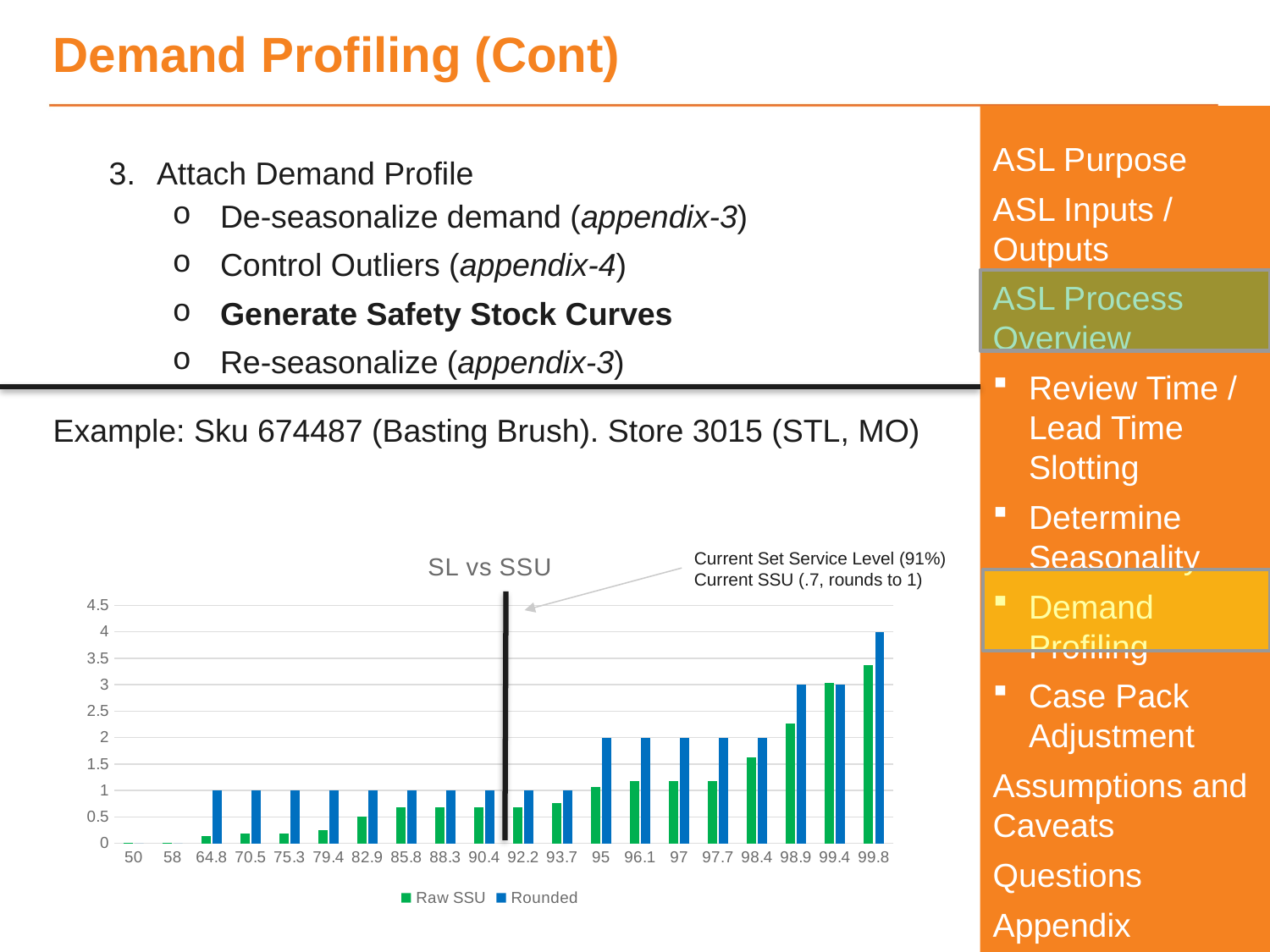

# Demand Profiling (Cont)

ASL Purpose
ASL Inputs / Outputs
ASL Process Overview
Review Time / Lead Time Slotting
Determine Seasonality
Demand Profiling
Case Pack Adjustment
Assumptions and Caveats
Questions
Appendix
Attach Demand Profile
De-seasonalize demand (appendix-3)
Control Outliers (appendix-4)
Generate Safety Stock Curves
Re-seasonalize (appendix-3)

Example: Sku 674487 (Basting Brush). Store 3015 (STL, MO)

### Chart: SL vs SSU

| Category | Raw SSU | Rounded |
|---|---|---|
| 50 | 0.01 | 0.0 |
| 58 | 0.01 | 0.0 |
| 64.8 | 0.142558 | 1.0 |
| 70.5 | 0.182558 | 1.0 |
| 75.3 | 0.182558 | 1.0 |
| 79.400000000000006 | 0.252558 | 1.0 |
| 82.9 | 0.512558 | 1.0 |
| 85.8 | 0.682558 | 1.0 |
| 88.3 | 0.682558 | 1.0 |
| 90.4 | 0.682558 | 1.0 |
| 92.2 | 0.682558 | 1.0 |
| 93.7 | 0.753533 | 1.0 |
| 95 | 1.058808 | 2.0 |
| 96.1 | 1.182558 | 2.0 |
| 97 | 1.182558 | 2.0 |
| 97.7 | 1.182558 | 2.0 |
| 98.4 | 1.626611 | 2.0 |
| 98.9 | 2.264638 | 3.0 |
| 99.4 | 3.040919 | 3.0 |
| 99.8 | 3.365116 | 4.0 |
Current Set Service Level (91%)
Current SSU (.7, rounds to 1)